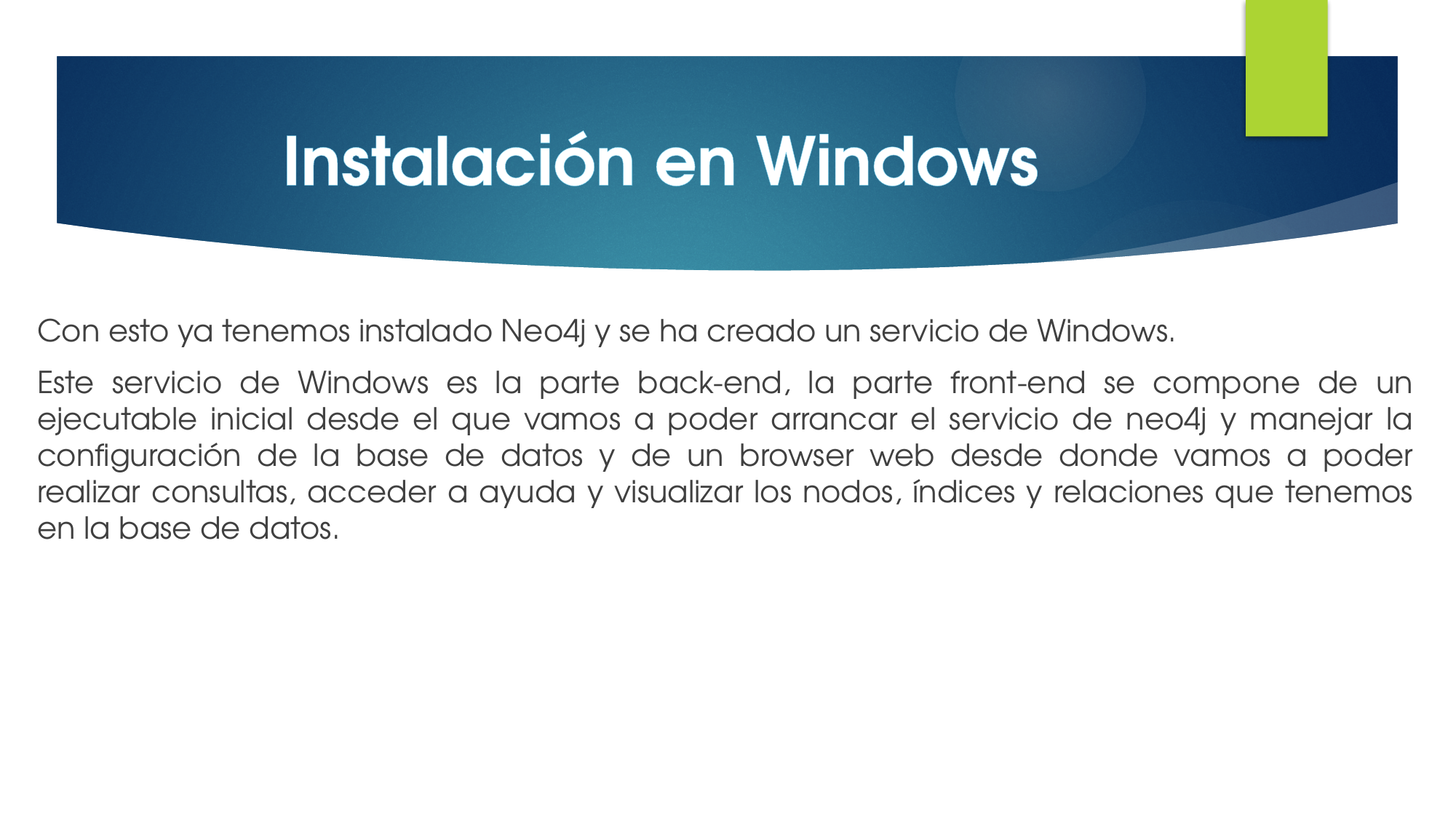

# Instalación en Windows
Con esto ya tenemos instalado Neo4j y se ha creado un servicio de Windows.
Este servicio de Windows es la parte back-end, la parte front-end se compone de un ejecutable inicial desde el que vamos a poder arrancar el servicio de neo4j y manejar la configuración de la base de datos y de un browser web desde donde vamos a poder realizar consultas, acceder a ayuda y visualizar los nodos, índices y relaciones que tenemos en la base de datos.